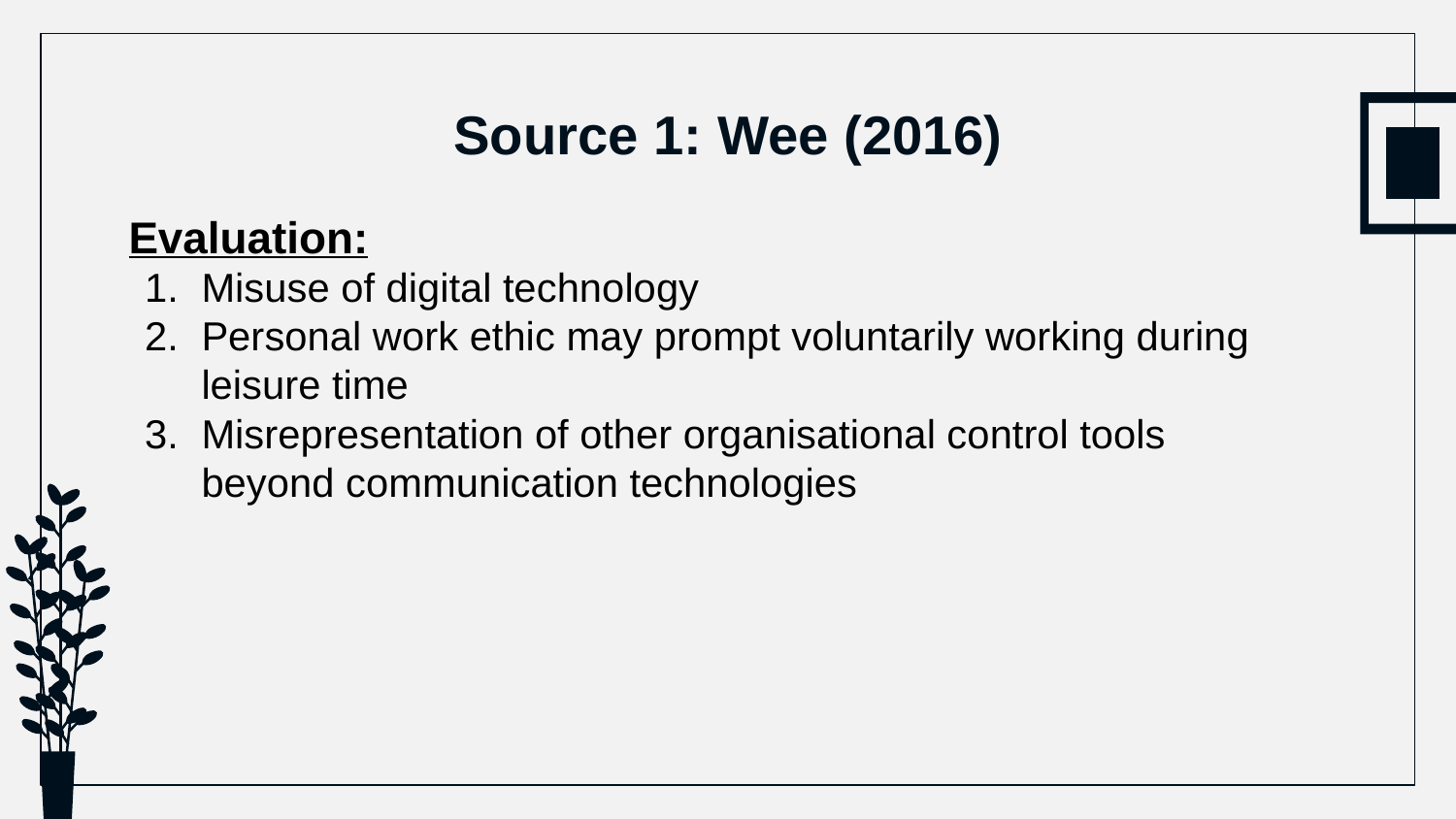

# Source 1: Wee (2016)
Evaluation:
Misuse of digital technology
Personal work ethic may prompt voluntarily working during leisure time
Misrepresentation of other organisational control tools beyond communication technologies